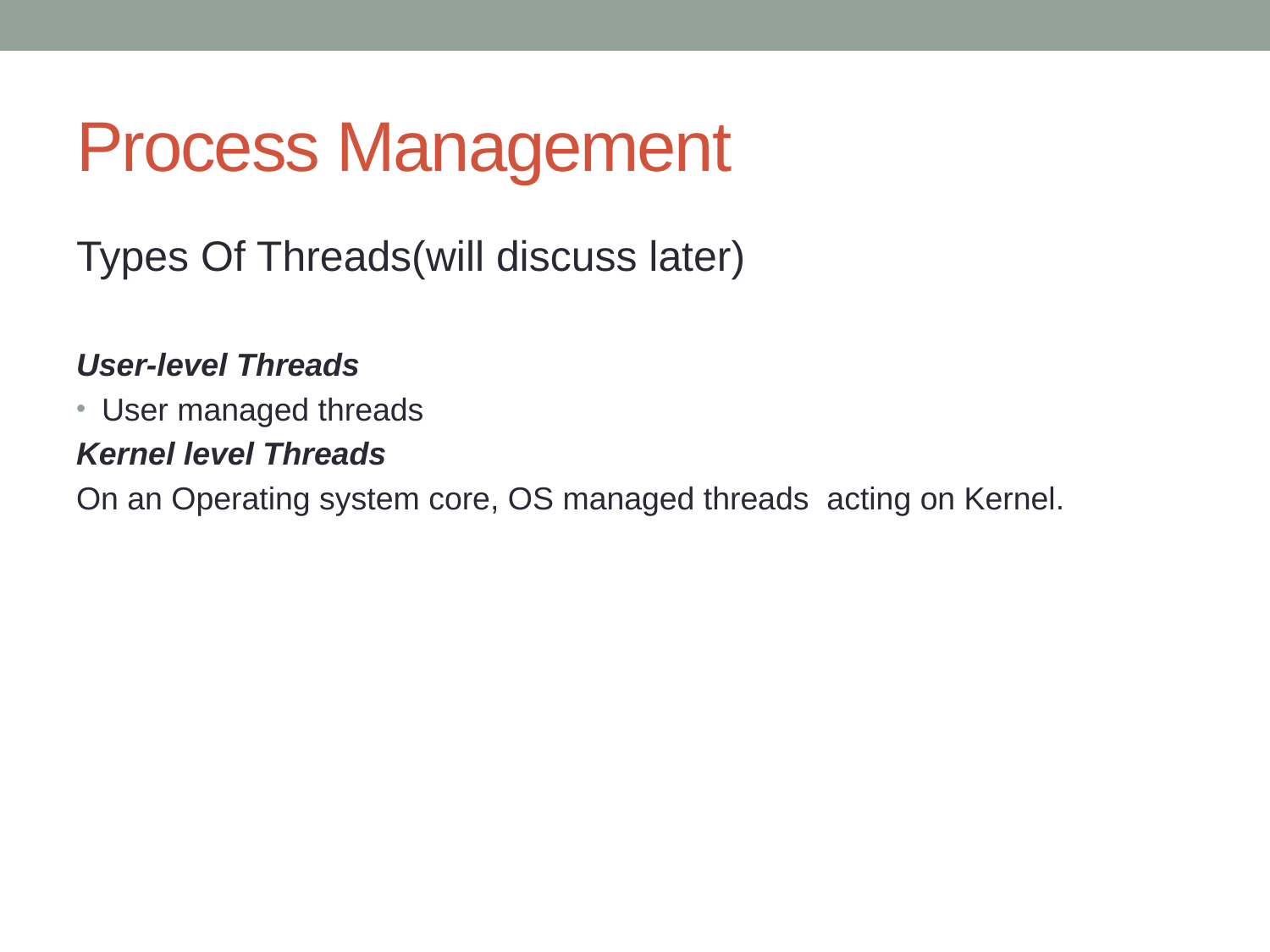

# Process Management
Types Of Threads(will discuss later)

User-level Threads
User managed threads
Kernel level Threads
On an Operating system core, OS managed threads  acting on Kernel.